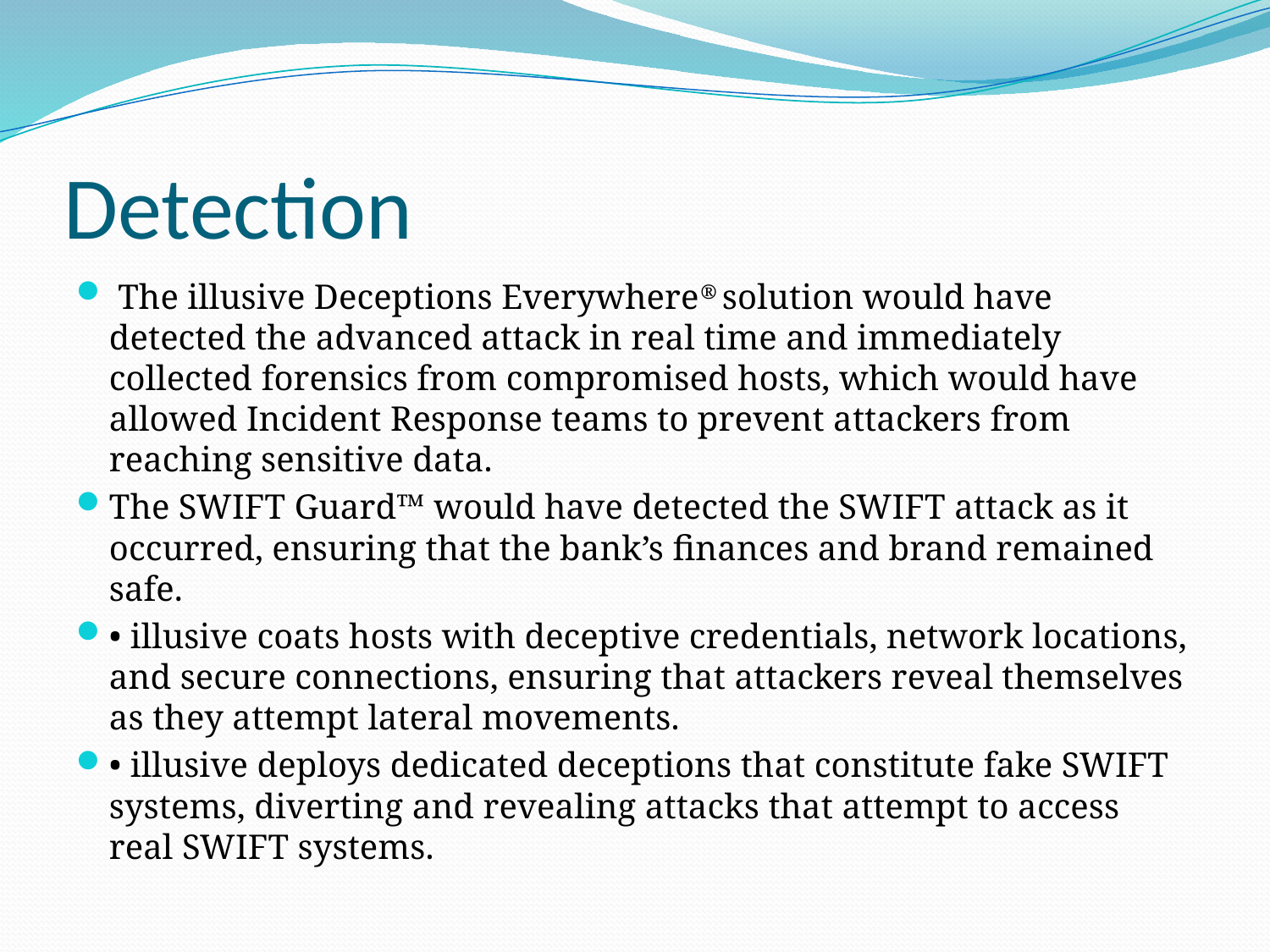

# Detection
 The illusive Deceptions Everywhere® solution would have detected the advanced attack in real time and immediately collected forensics from compromised hosts, which would have allowed Incident Response teams to prevent attackers from reaching sensitive data.
The SWIFT Guard™ would have detected the SWIFT attack as it occurred, ensuring that the bank’s finances and brand remained safe.
• illusive coats hosts with deceptive credentials, network locations, and secure connections, ensuring that attackers reveal themselves as they attempt lateral movements.
• illusive deploys dedicated deceptions that constitute fake SWIFT systems, diverting and revealing attacks that attempt to access real SWIFT systems.